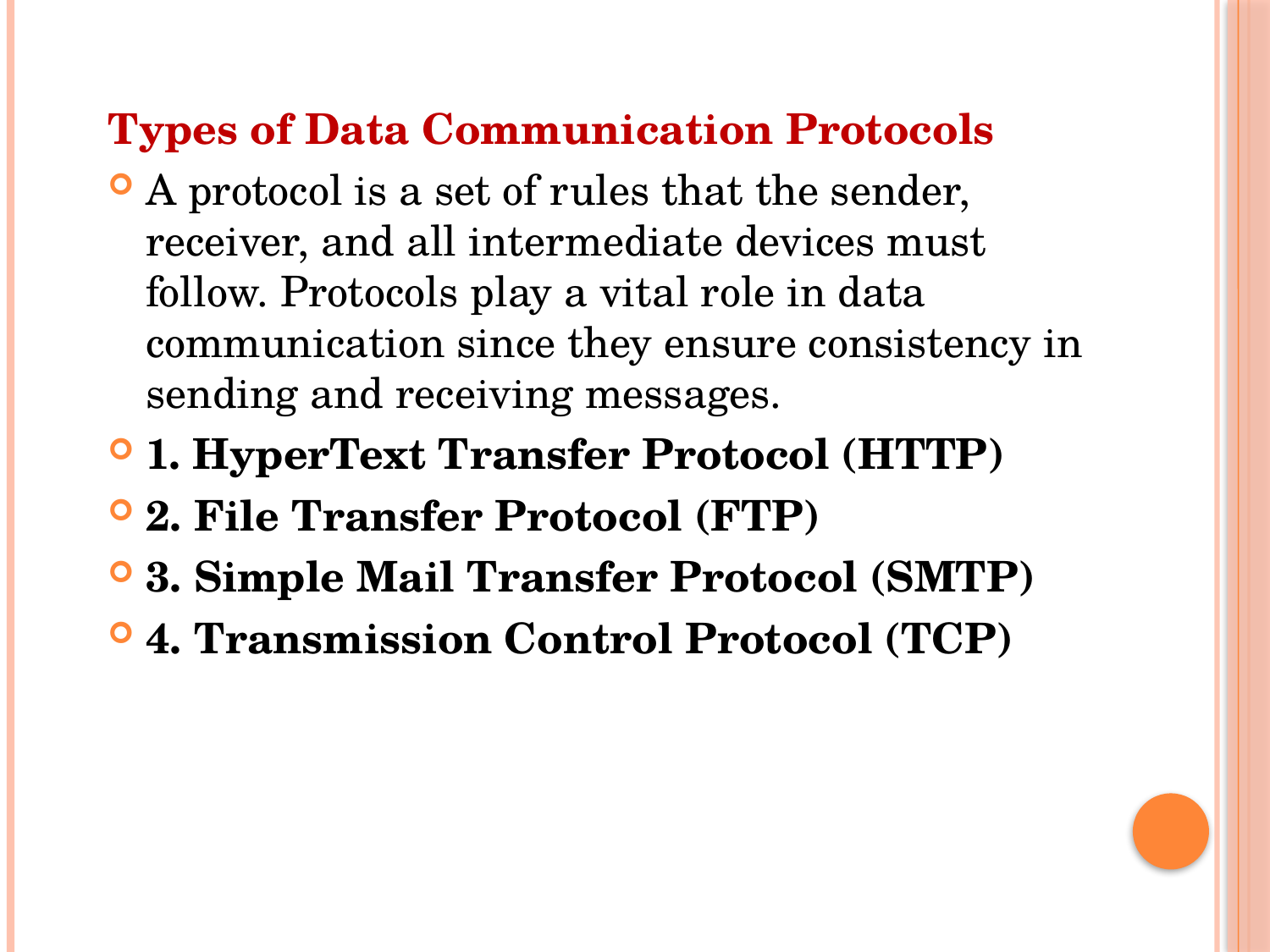

Types of Data Communication Protocols
A protocol is a set of rules that the sender, receiver, and all intermediate devices must follow. Protocols play a vital role in data communication since they ensure consistency in sending and receiving messages.
1. HyperText Transfer Protocol (HTTP)
2. File Transfer Protocol (FTP)
3. Simple Mail Transfer Protocol (SMTP)
4. Transmission Control Protocol (TCP)